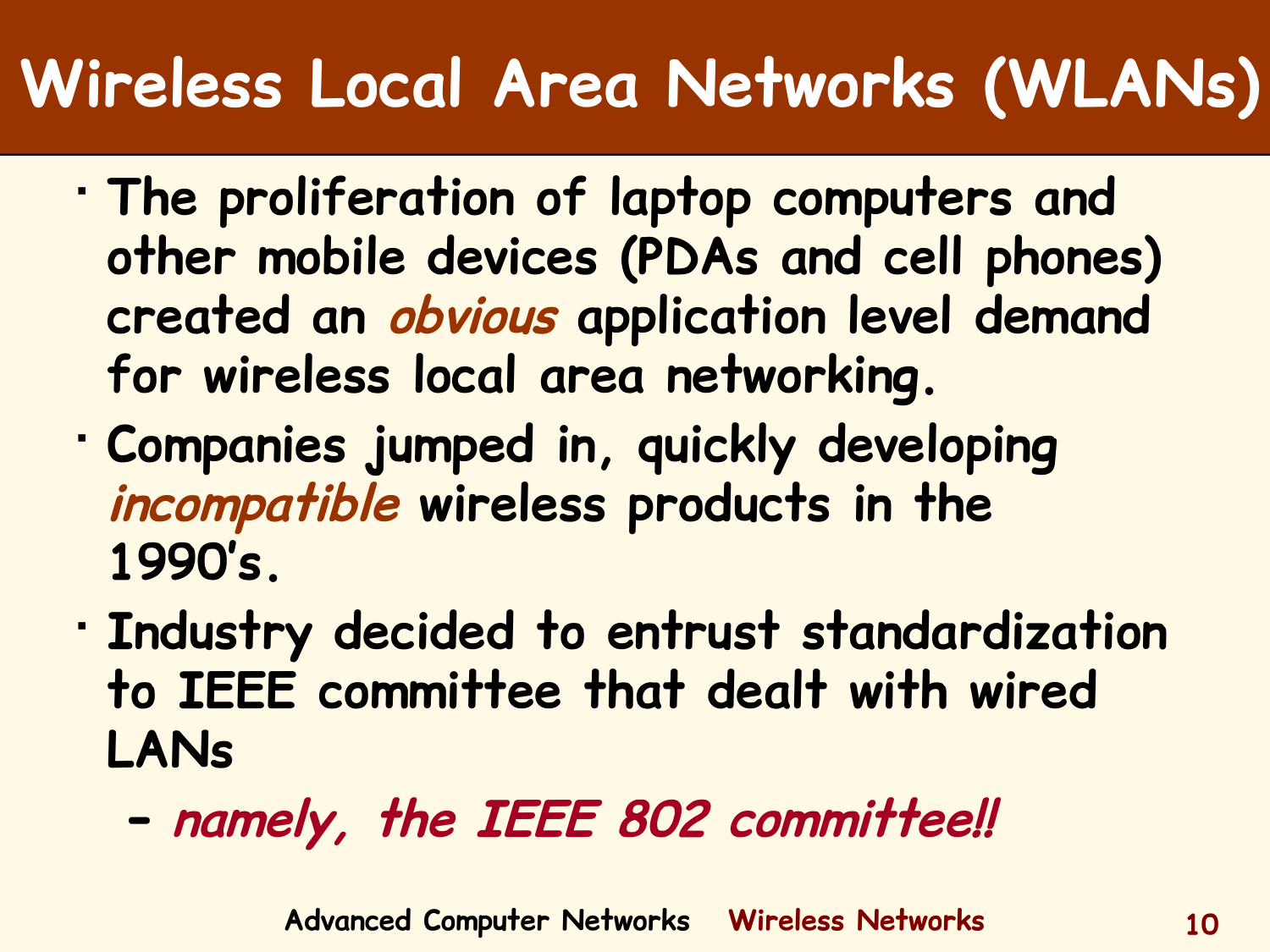

# Wireless Local Area Networks (WLANs)
The proliferation of laptop computers and other mobile devices (PDAs and cell phones) created an obvious application level demand for wireless local area networking.
Companies jumped in, quickly developing incompatible wireless products in the 1990’s.
Industry decided to entrust standardization to IEEE committee that dealt with wired LANs
	 – namely, the IEEE 802 committee!!
Advanced Computer Networks   Wireless Networks
10